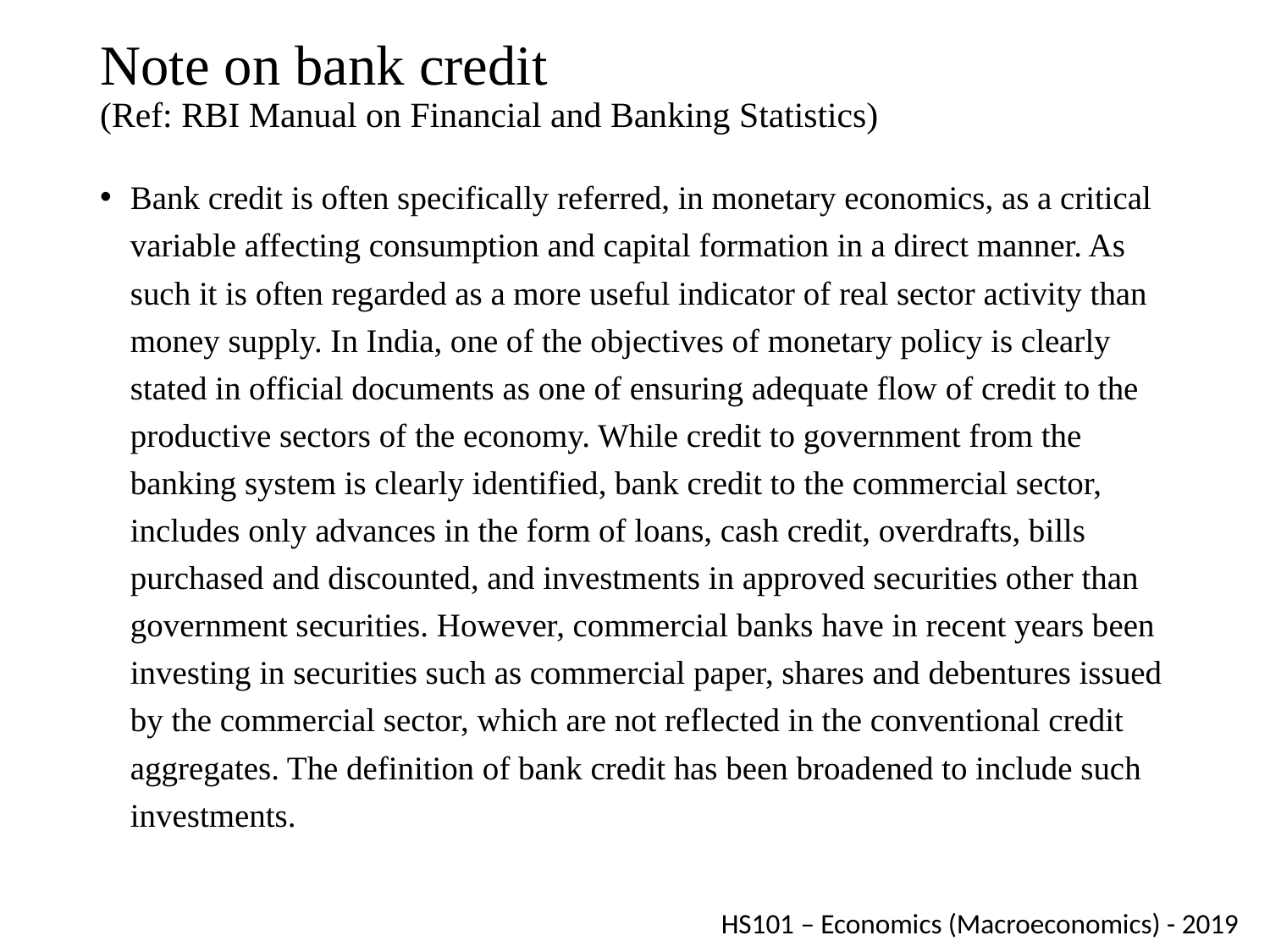

# Note on bank credit (Ref: RBI Manual on Financial and Banking Statistics)
Bank credit is often specifically referred, in monetary economics, as a critical variable affecting consumption and capital formation in a direct manner. As such it is often regarded as a more useful indicator of real sector activity than money supply. In India, one of the objectives of monetary policy is clearly stated in official documents as one of ensuring adequate flow of credit to the productive sectors of the economy. While credit to government from the banking system is clearly identified, bank credit to the commercial sector, includes only advances in the form of loans, cash credit, overdrafts, bills purchased and discounted, and investments in approved securities other than government securities. However, commercial banks have in recent years been investing in securities such as commercial paper, shares and debentures issued by the commercial sector, which are not reflected in the conventional credit aggregates. The definition of bank credit has been broadened to include such investments.
HS101 – Economics (Macroeconomics) - 2019